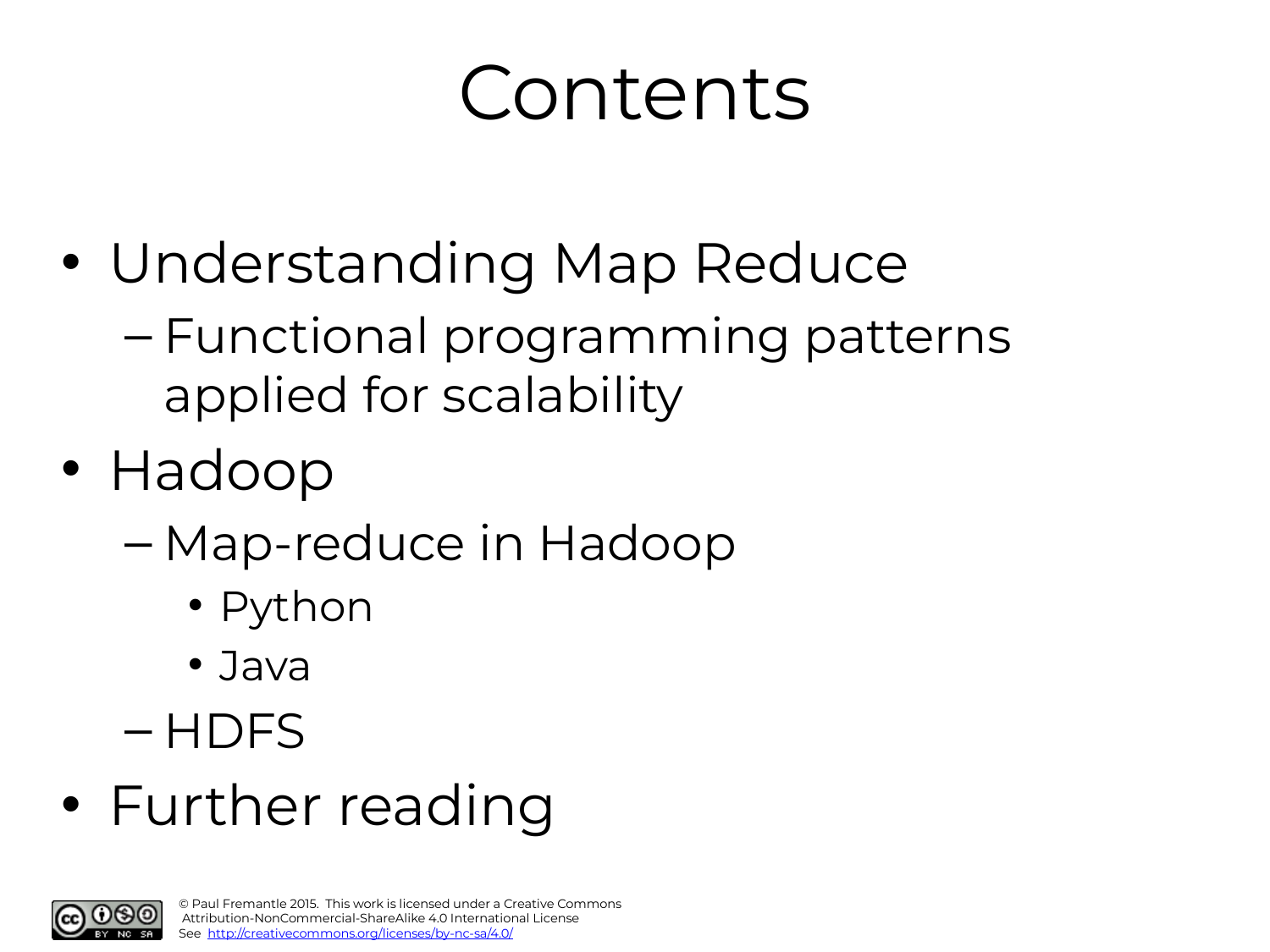

# Contents
Understanding Map Reduce
Functional programming patterns applied for scalability
Hadoop
Map-reduce in Hadoop
Python
Java
HDFS
Further reading